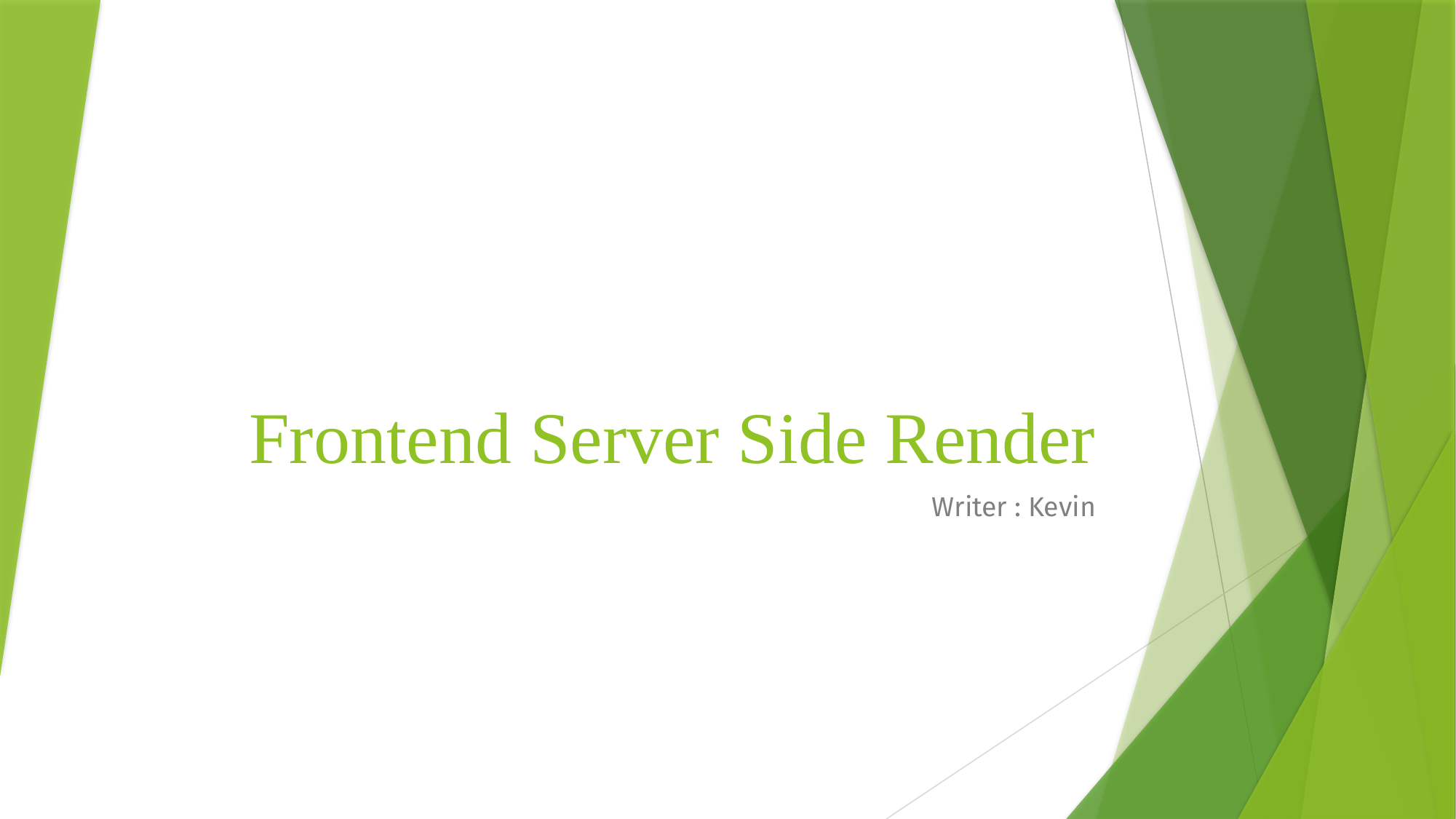

# Frontend Server Side Render
Writer : Kevin